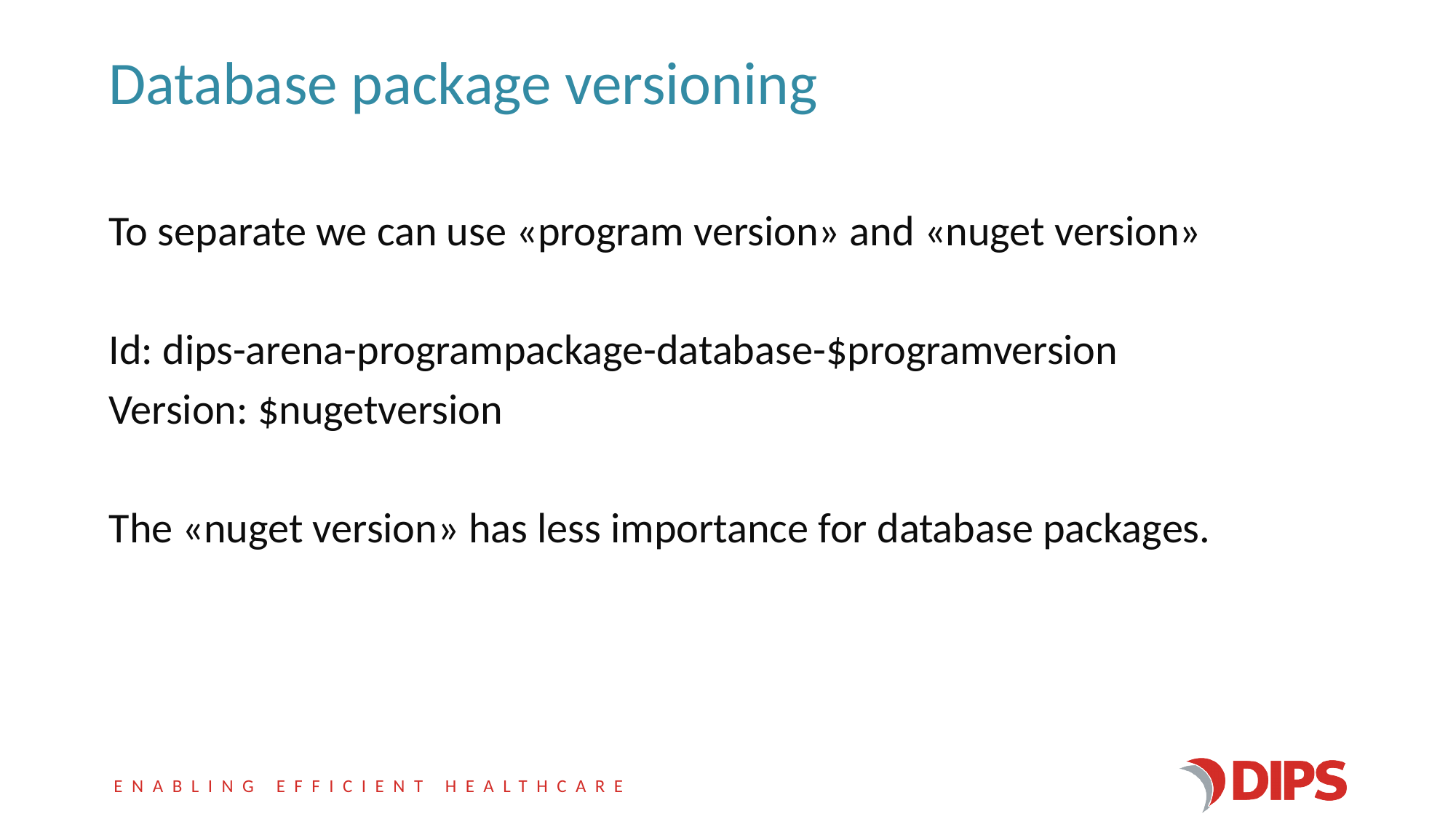

# Database package versioning
To separate we can use «program version» and «nuget version»

Id: dips-arena-programpackage-database-$programversion
Version: $nugetversion

The «nuget version» has less importance for database packages.